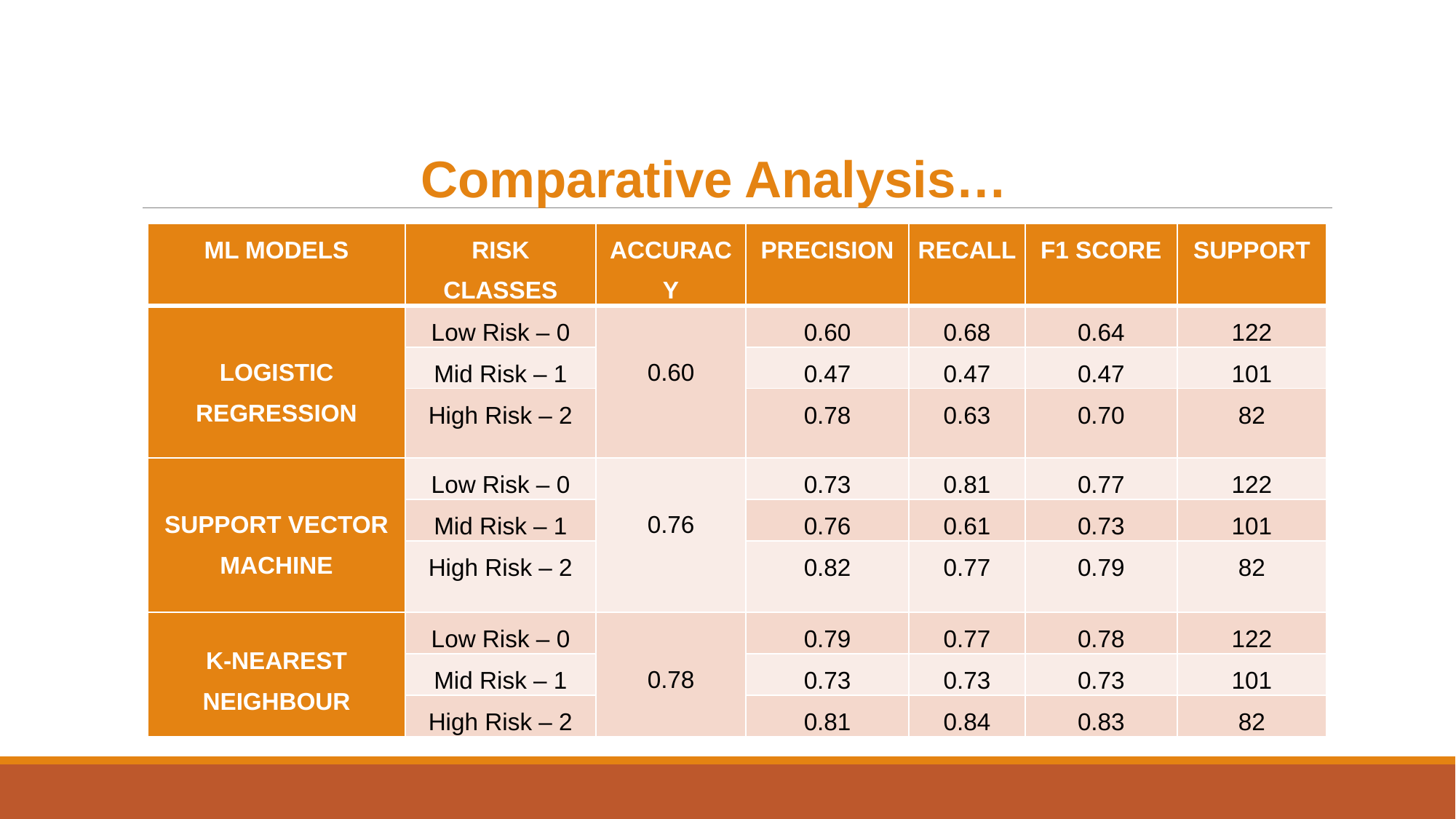

Comparative Analysis…
| ML MODELS | RISK CLASSES | ACCURACY | PRECISION | RECALL | F1 SCORE | SUPPORT |
| --- | --- | --- | --- | --- | --- | --- |
| LOGISTIC REGRESSION | Low Risk – 0 | 0.60 | 0.60 | 0.68 | 0.64 | 122 |
|  | Mid Risk – 1 |  | 0.47 | 0.47 | 0.47 | 101 |
|  | High Risk – 2 |  | 0.78 | 0.63 | 0.70 | 82 |
| SUPPORT VECTOR MACHINE | Low Risk – 0 | 0.76 | 0.73 | 0.81 | 0.77 | 122 |
|  | Mid Risk – 1 |  | 0.76 | 0.61 | 0.73 | 101 |
|  | High Risk – 2 |  | 0.82 | 0.77 | 0.79 | 82 |
| K-NEAREST NEIGHBOUR | Low Risk – 0 | 0.78 | 0.79 | 0.77 | 0.78 | 122 |
|  | Mid Risk – 1 |  | 0.73 | 0.73 | 0.73 | 101 |
|  | High Risk – 2 |  | 0.81 | 0.84 | 0.83 | 82 |